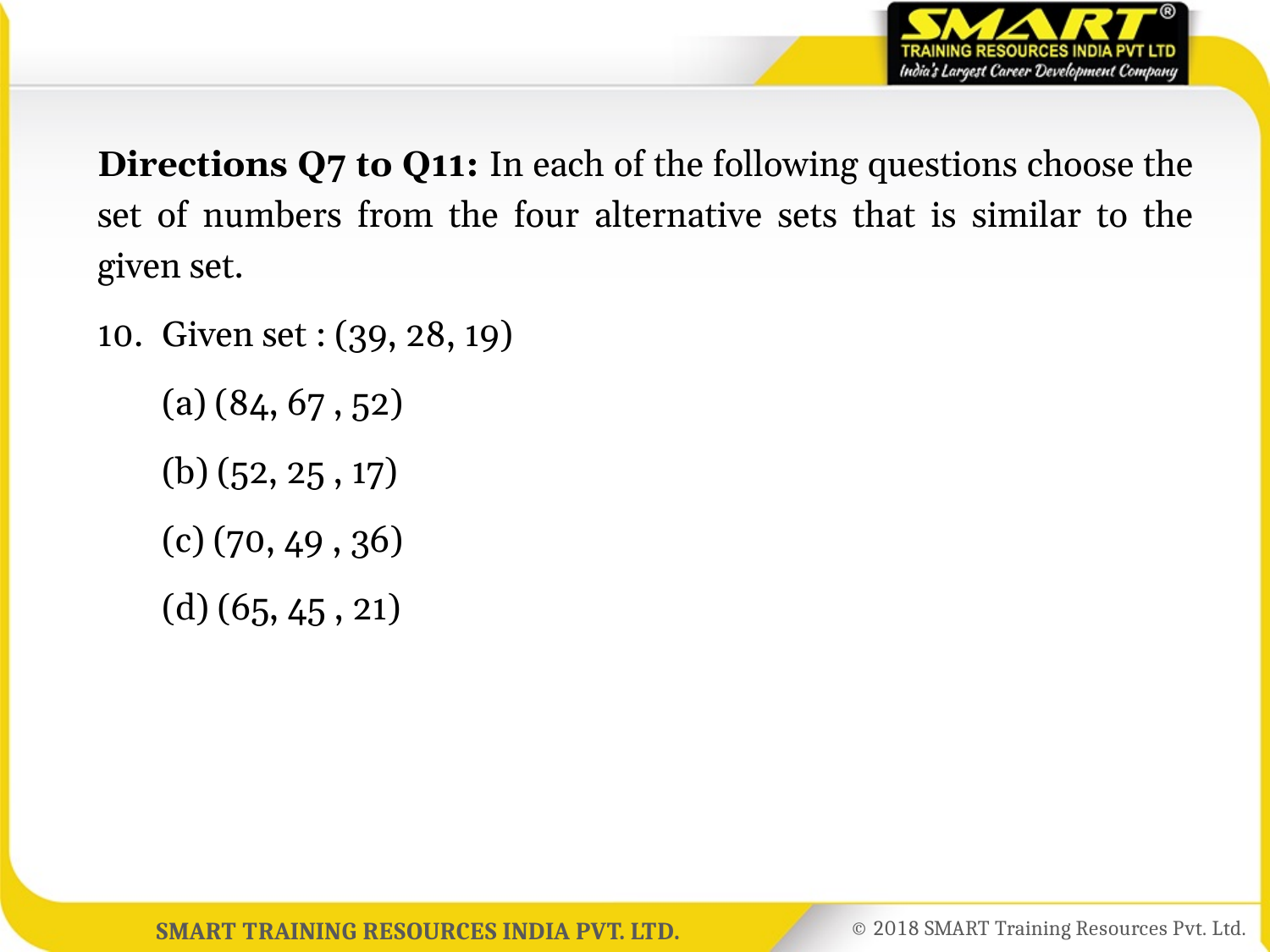

Directions Q7 to Q11: In each of the following questions choose the set of numbers from the four alternative sets that is similar to the given set.
10.	Given set : (39, 28, 19)
	(a) (84, 67 , 52)
	(b) (52, 25 , 17)
	(c) (70, 49 , 36)
	(d) (65, 45 , 21)